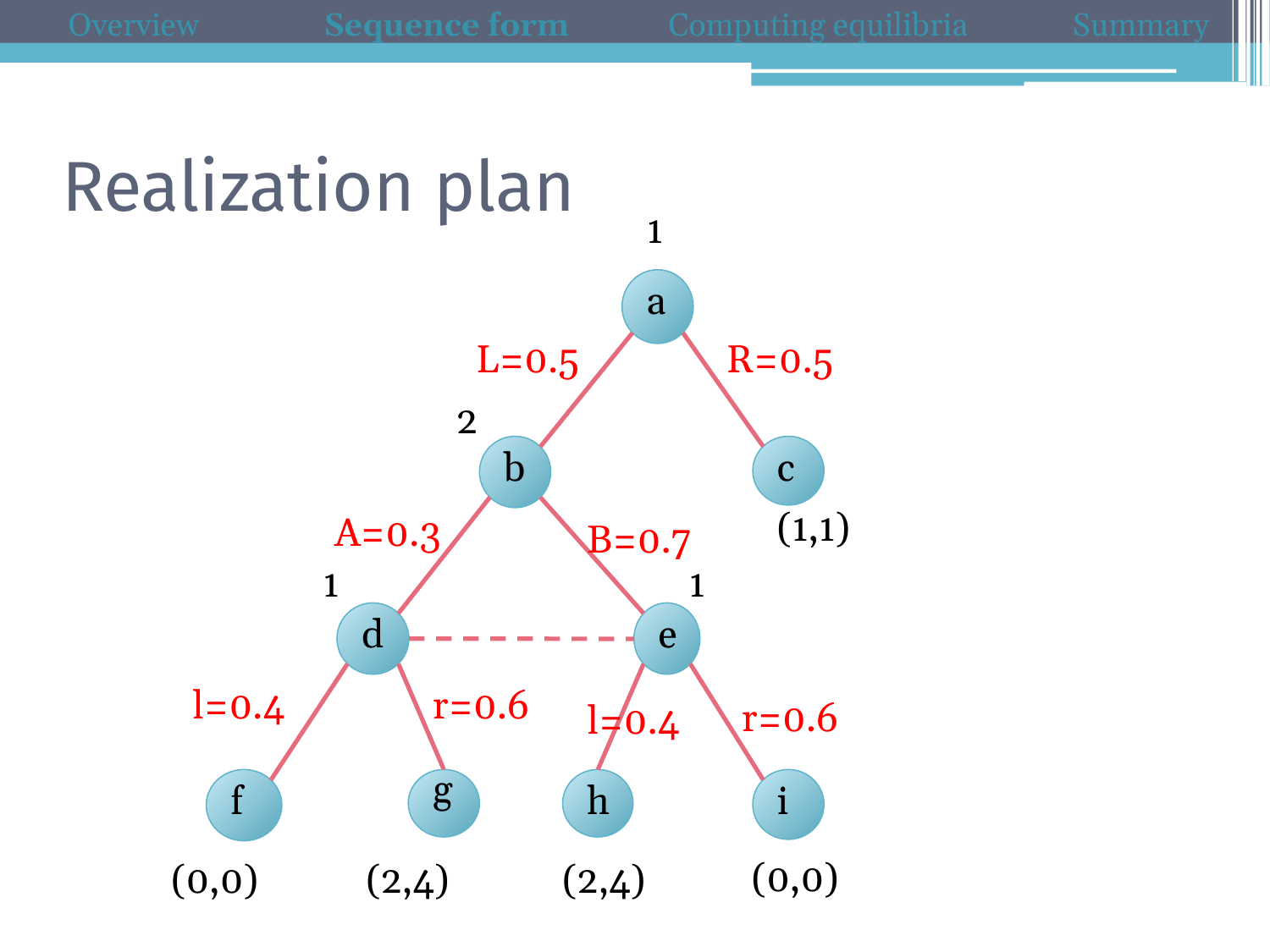

| Overview | Sequence form | Computing equilibria | Summary |
| --- | --- | --- | --- |

Realization plan
1

a
L=0.5
R=0.5

2

b

c
(1,1)

A=0.3
B=0.7
1
1

d

e

l=0.4
r=0.6
r=0.6
l=0.4
g

f

h

i
(0,0)
(2,4)
(0,0)
(2,4)